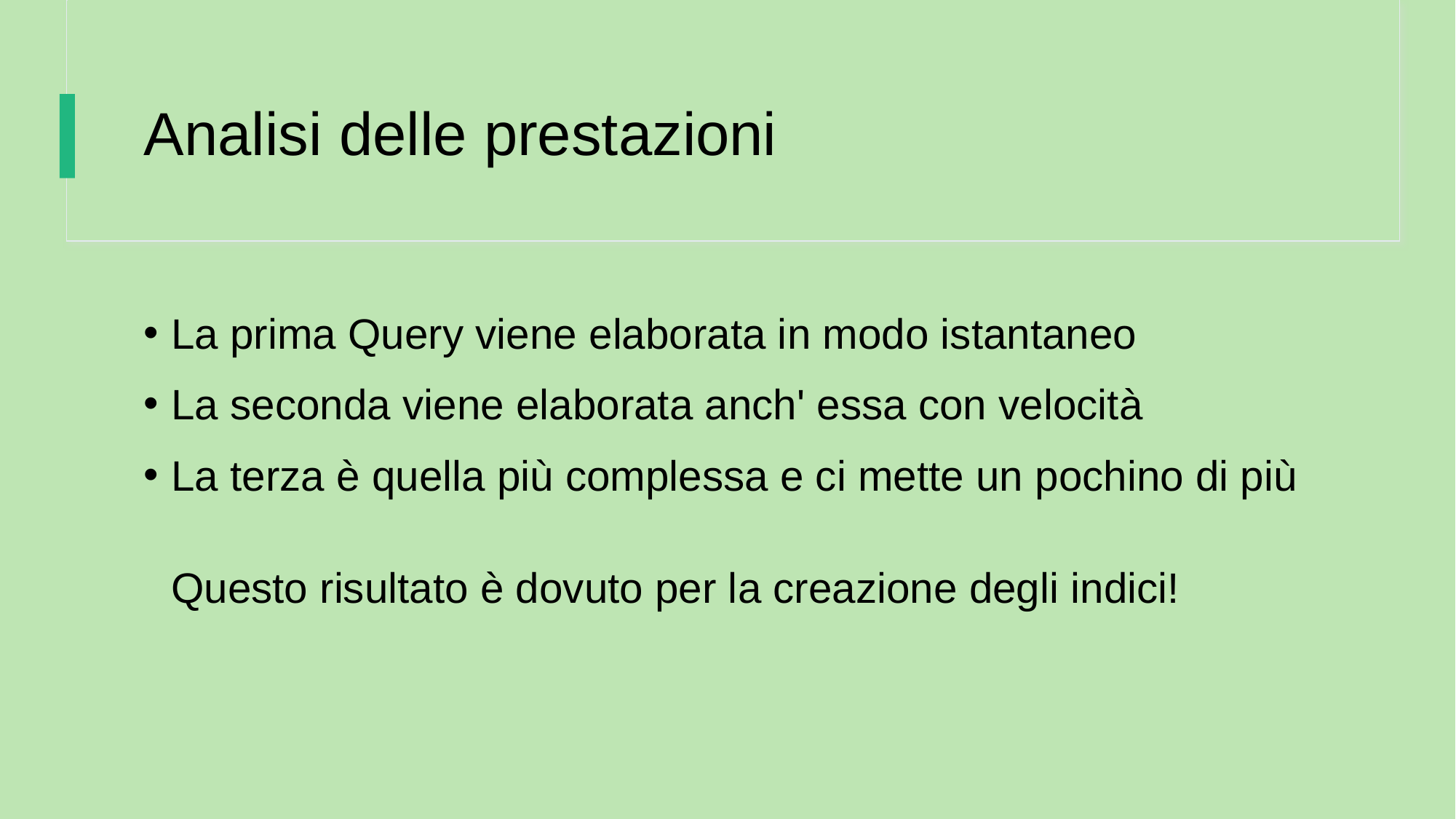

# Analisi delle prestazioni
La prima Query viene elaborata in modo istantaneo
La seconda viene elaborata anch' essa con velocità
La terza è quella più complessa e ci mette un pochino di più
Questo risultato è dovuto per la creazione degli indici!